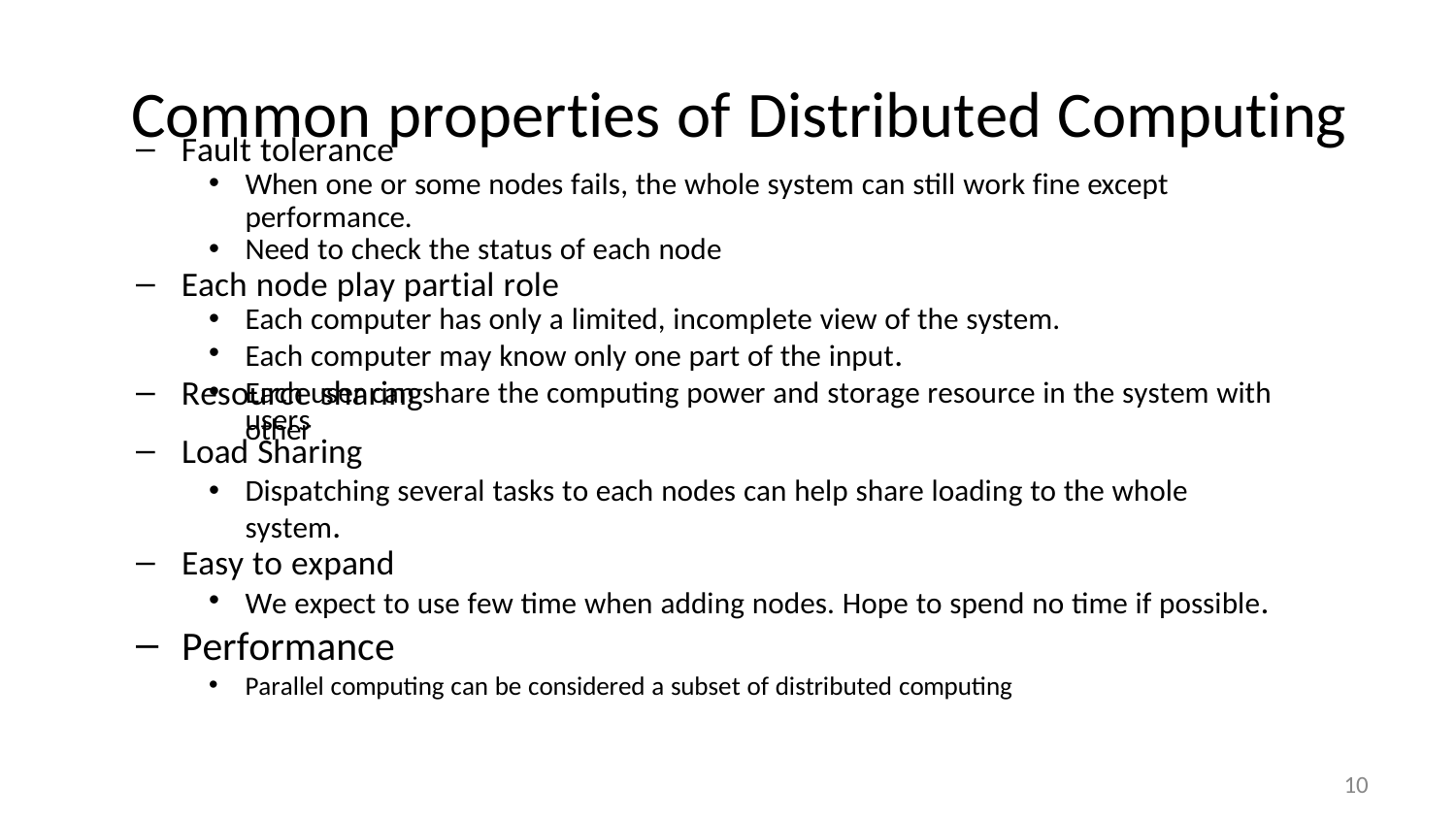

# Common properties of Distributed Computing
Fault tolerance
When one or some nodes fails, the whole system can still work fine except performance.
Need to check the status of each node
Each node play partial role
Each computer has only a limited, incomplete view of the system.
Each computer may know only one part of the input.
Resource sharing
Each user can share the computing power and storage resource in the system with other
users
Load Sharing
Dispatching several tasks to each nodes can help share loading to the whole system.
Easy to expand
We expect to use few time when adding nodes. Hope to spend no time if possible.
Performance
Parallel computing can be considered a subset of distributed computing
10